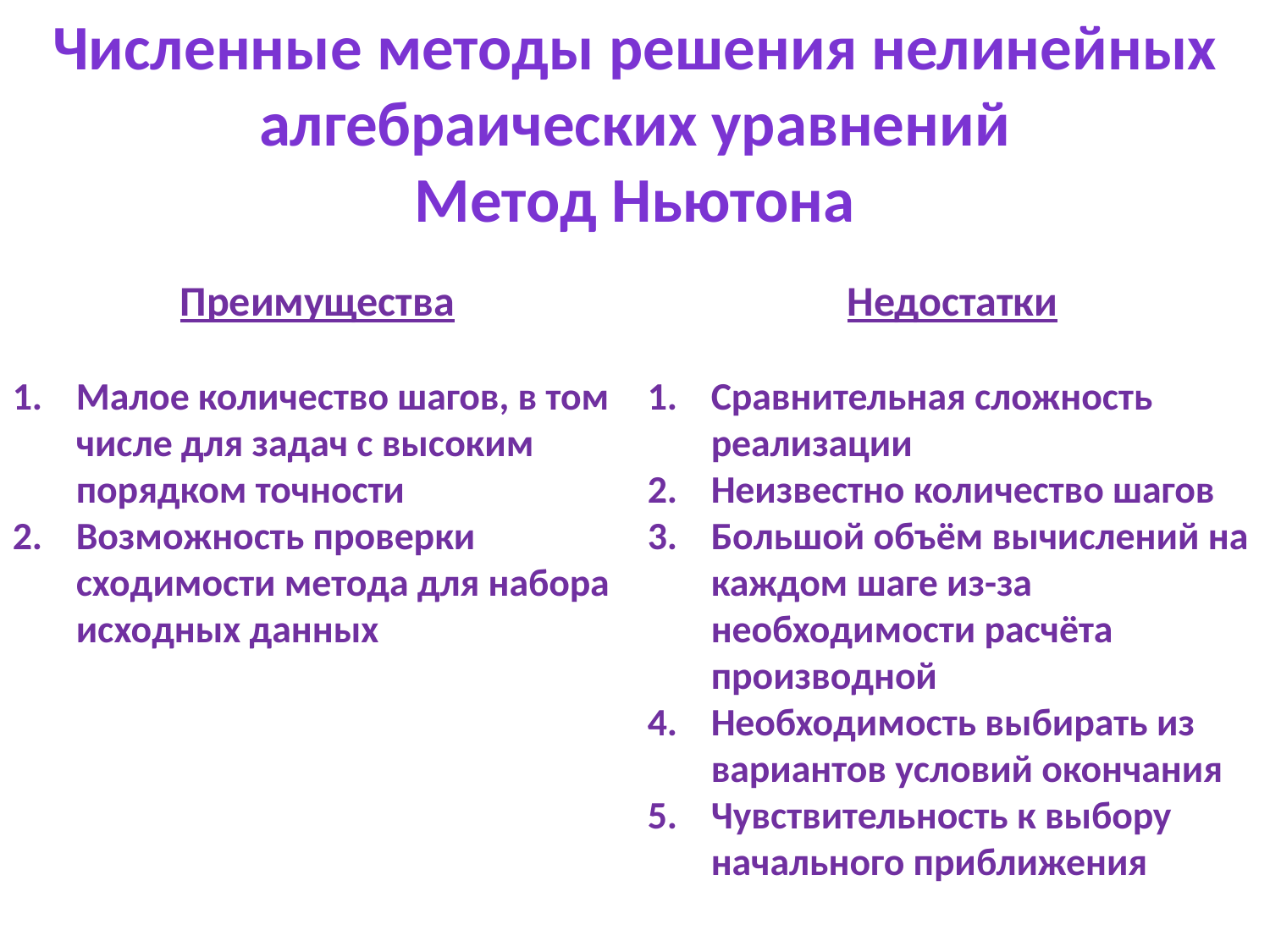

Численные методы решения нелинейных алгебраических уравнений
Метод Ньютона
Преимущества

Малое количество шагов, в том числе для задач с высоким порядком точности
Возможность проверки сходимости метода для набора исходных данных
Недостатки

Сравнительная сложность реализации
Неизвестно количество шагов
Большой объём вычислений на каждом шаге из-за необходимости расчёта производной
Необходимость выбирать из вариантов условий окончания
Чувствительность к выбору начального приближения